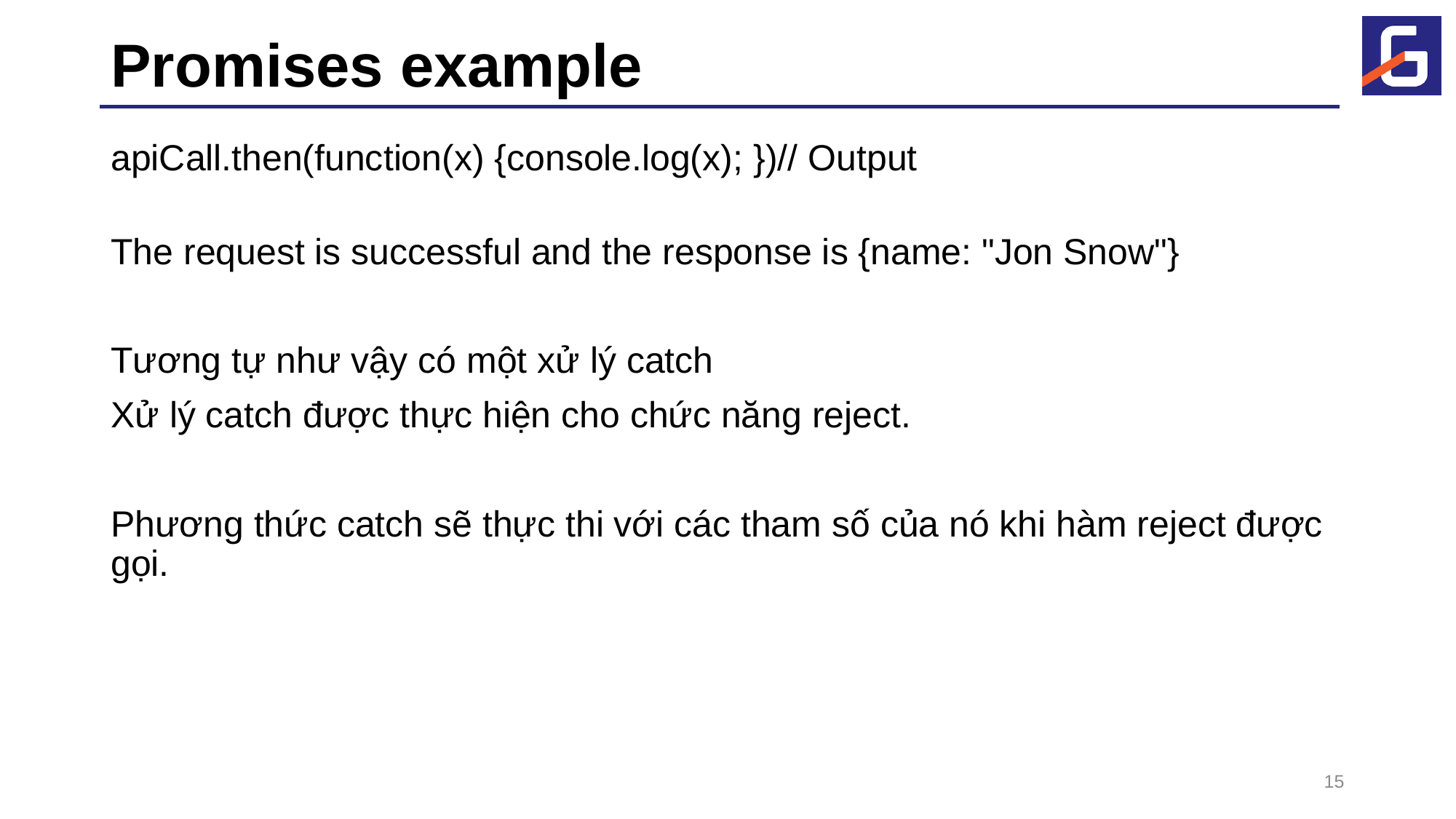

# Promises example
apiCall.then(function(x) {console.log(x); })// Output
The request is successful and the response is {name: "Jon Snow"}

Tương tự như vậy có một xử lý catch
Xử lý catch được thực hiện cho chức năng reject.

Phương thức catch sẽ thực thi với các tham số của nó khi hàm reject được gọi.
15